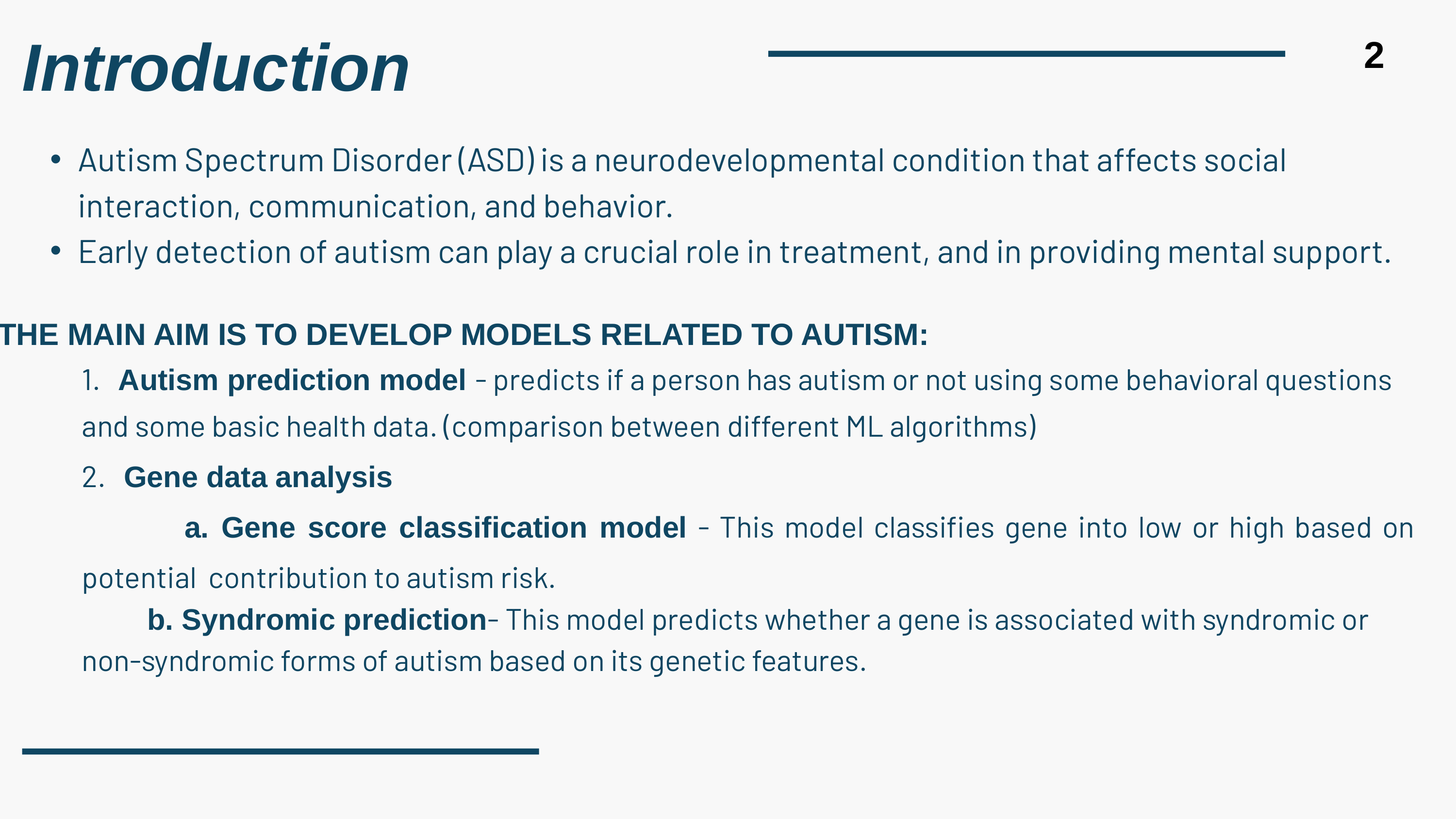

Introduction
2

Autism Spectrum Disorder (ASD) is a neurodevelopmental condition that affects social interaction, communication, and behavior.
Early detection of autism can play a crucial role in treatment, and in providing mental support.

 THE MAIN AIM IS TO DEVELOP MODELS RELATED TO AUTISM:
1.   Autism prediction model - predicts if a person has autism or not using some behavioral questions and some basic health data. (comparison between different ML algorithms)
2.   Gene data analysis
          a. Gene score classification model - This model classifies gene into low or high based on potential  contribution to autism risk.
           b. Syndromic prediction- This model predicts whether a gene is associated with syndromic or non-syndromic forms of autism based on its genetic features.